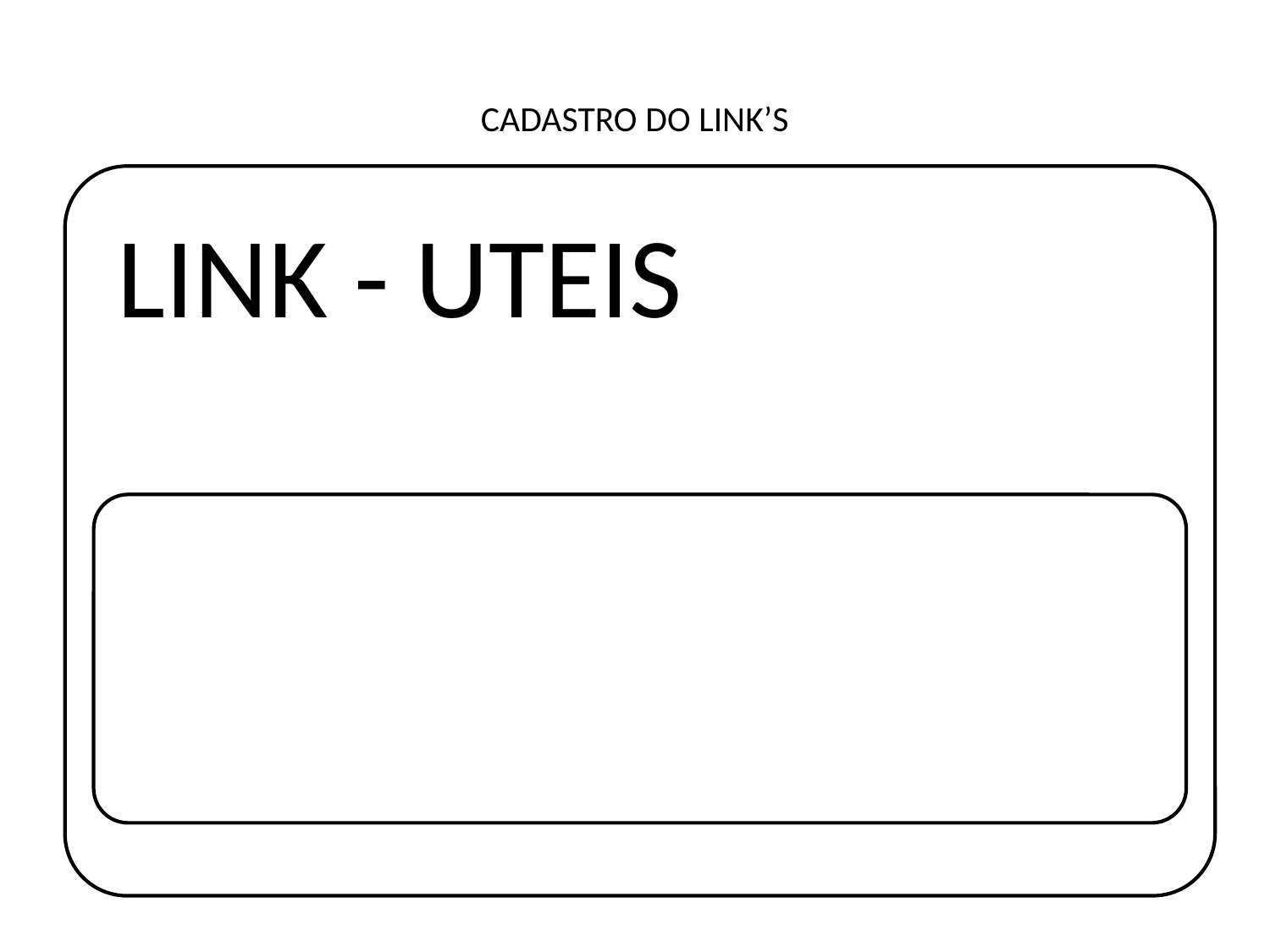

# CADASTRO DO LINK’S
LINK - UTEIS